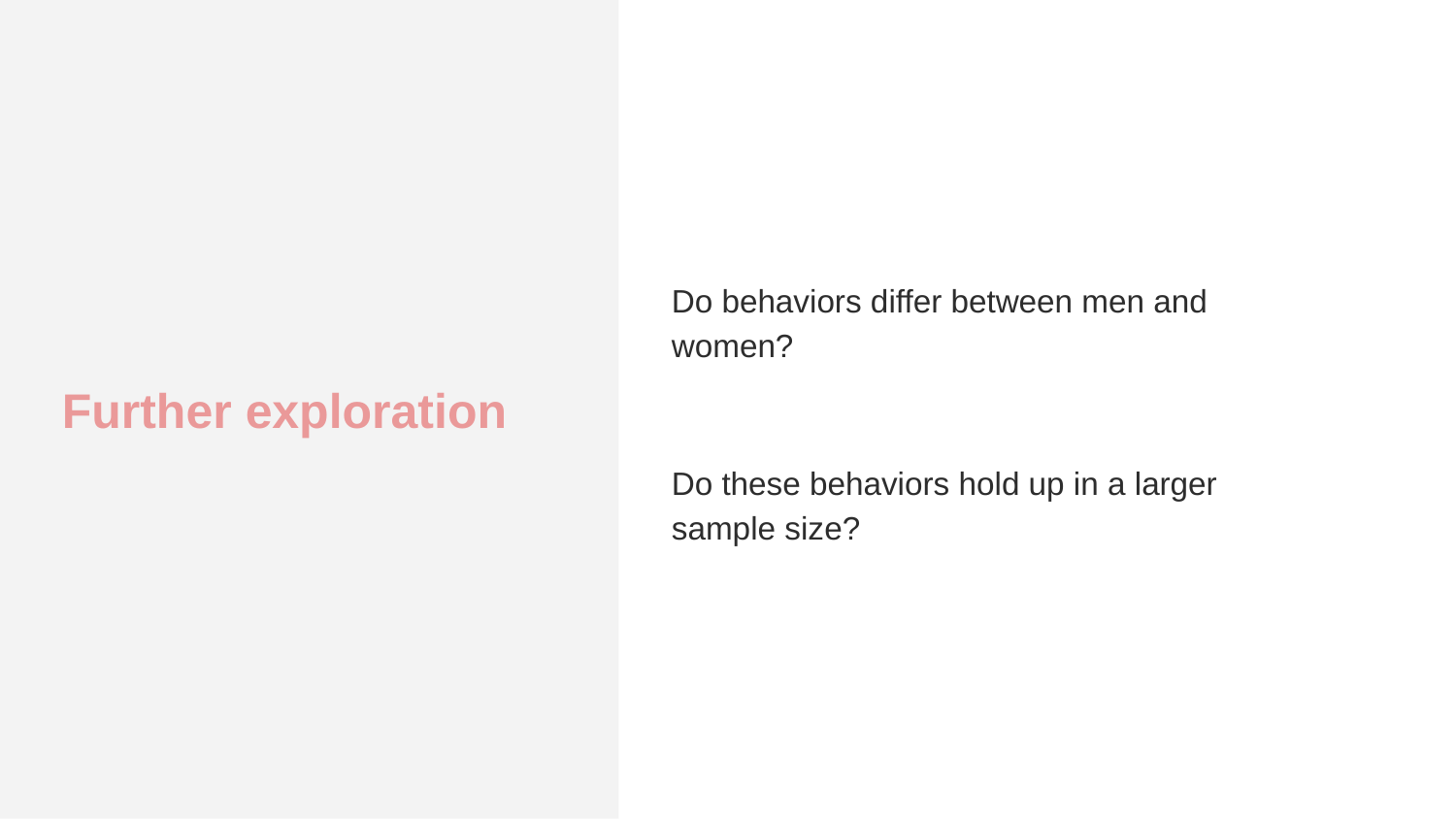

Further exploration
Do behaviors differ between men and women?

Do these behaviors hold up in a larger sample size?